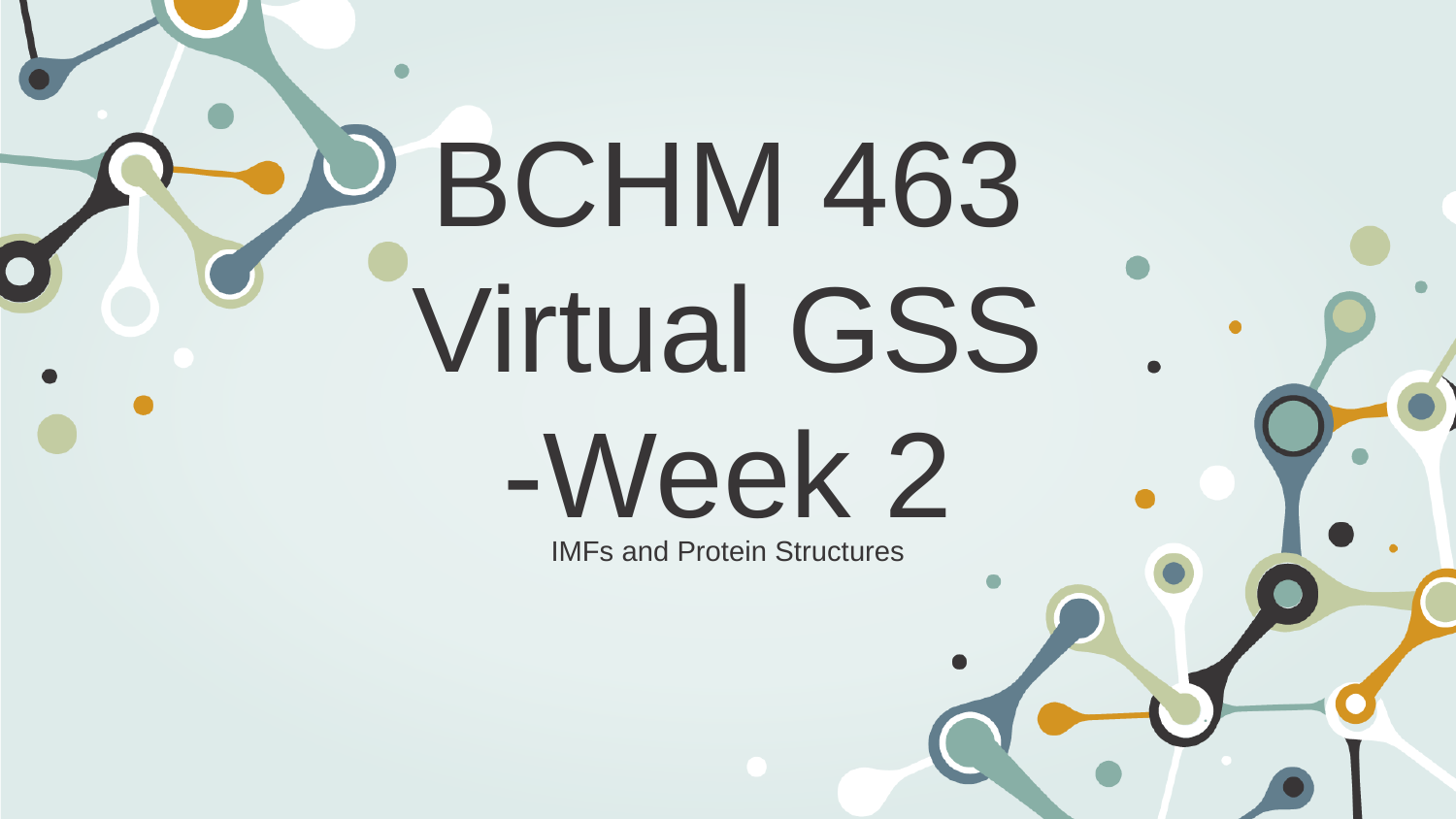

# BCHM 463 Virtual GSS -Week 2
IMFs and Protein Structures